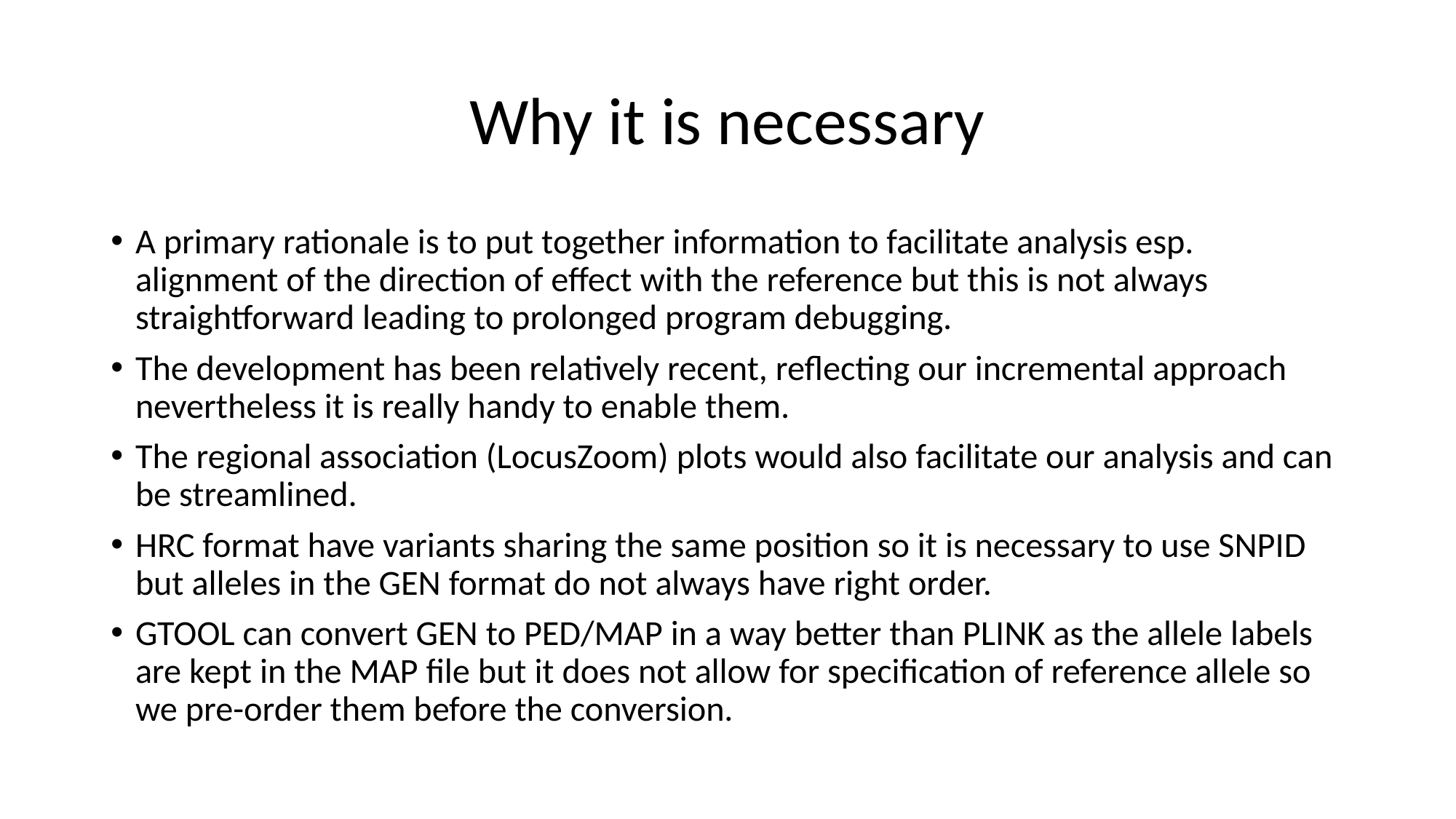

# Why it is necessary
A primary rationale is to put together information to facilitate analysis esp. alignment of the direction of effect with the reference but this is not always straightforward leading to prolonged program debugging.
The development has been relatively recent, reflecting our incremental approach nevertheless it is really handy to enable them.
The regional association (LocusZoom) plots would also facilitate our analysis and can be streamlined.
HRC format have variants sharing the same position so it is necessary to use SNPID but alleles in the GEN format do not always have right order.
GTOOL can convert GEN to PED/MAP in a way better than PLINK as the allele labels are kept in the MAP file but it does not allow for specification of reference allele so we pre-order them before the conversion.